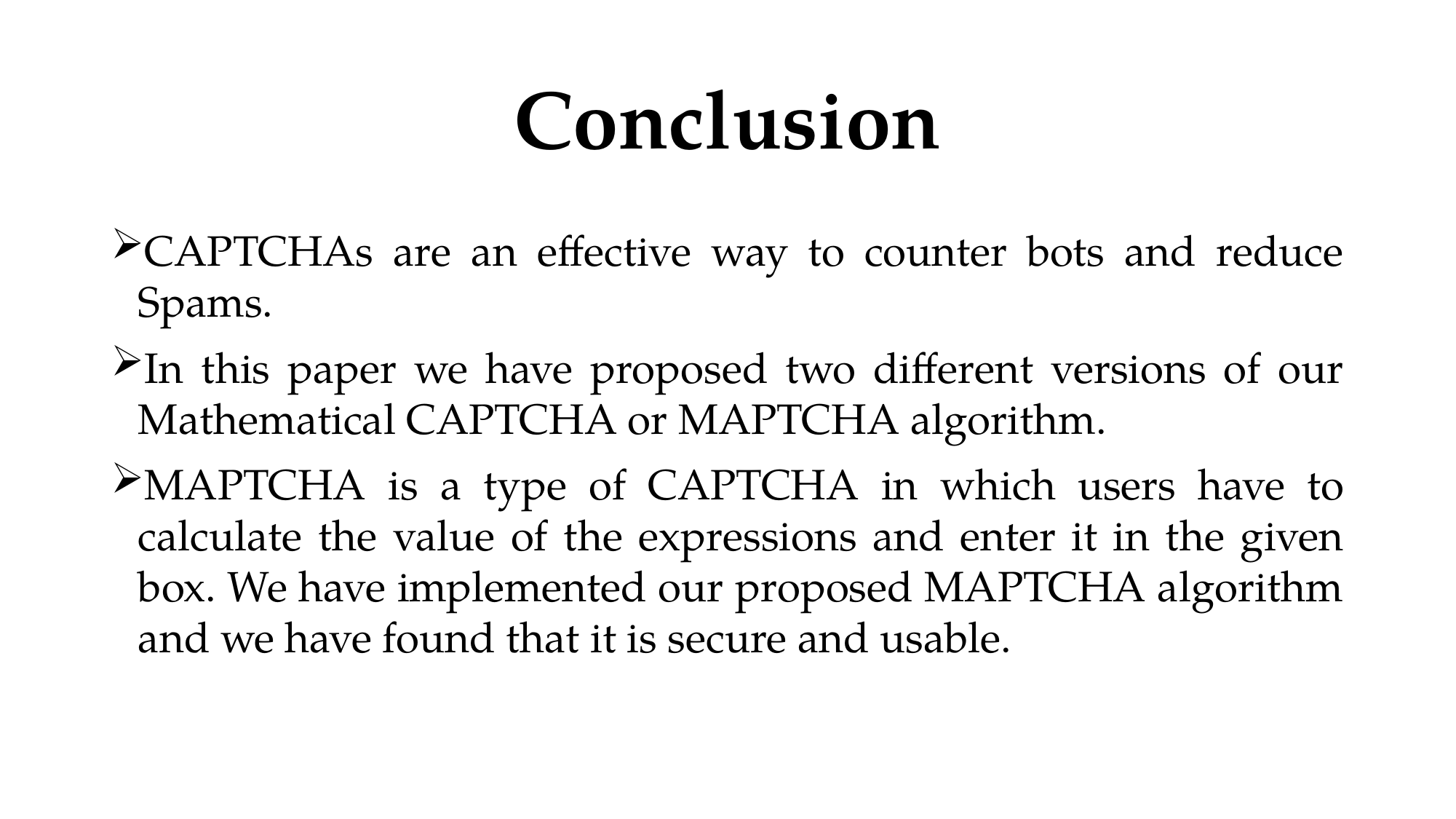

# Conclusion
CAPTCHAs are an effective way to counter bots and reduce Spams.
In this paper we have proposed two different versions of our Mathematical CAPTCHA or MAPTCHA algorithm.
MAPTCHA is a type of CAPTCHA in which users have to calculate the value of the expressions and enter it in the given box. We have implemented our proposed MAPTCHA algorithm and we have found that it is secure and usable.